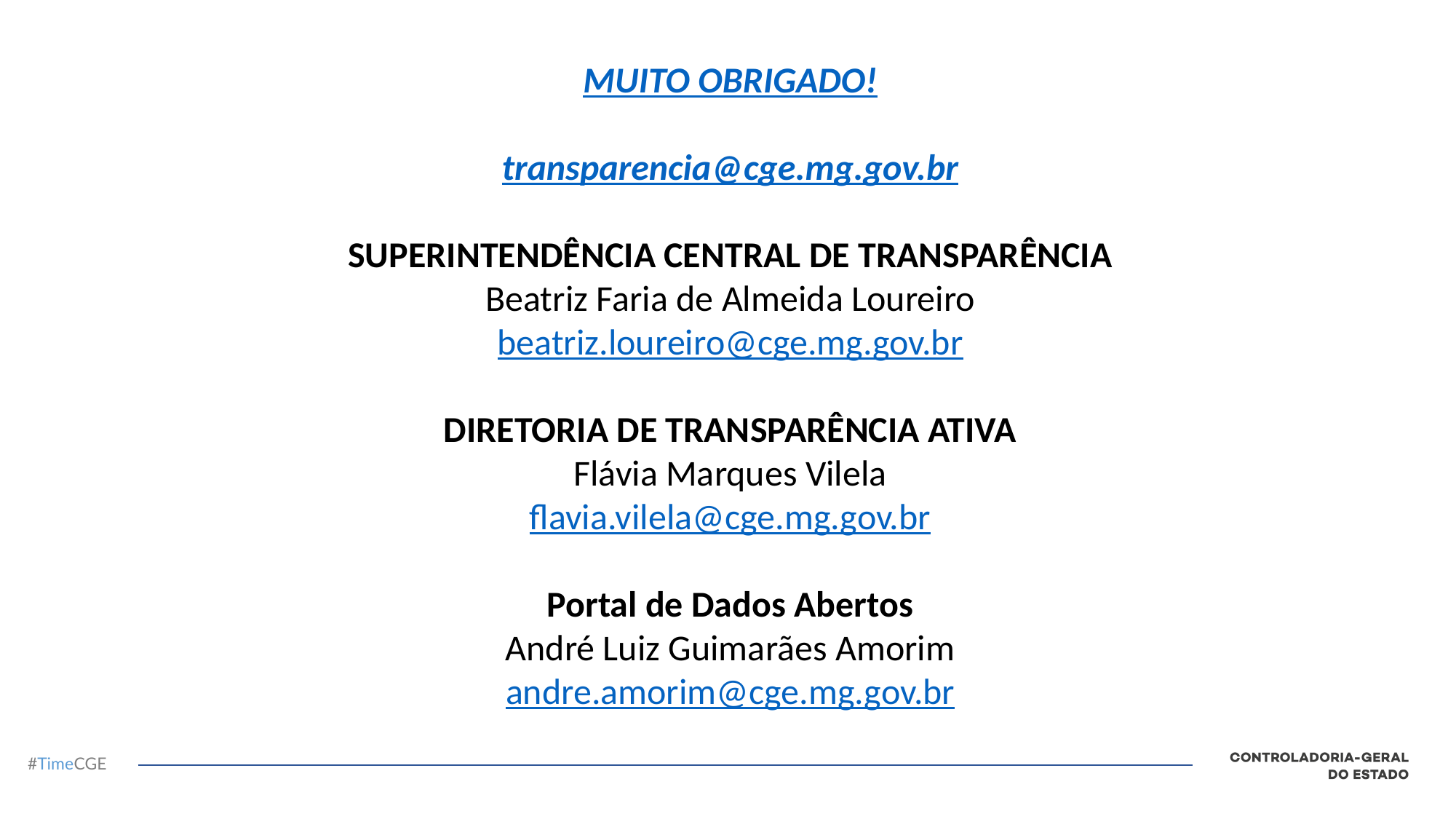

MUITO OBRIGADO!

transparencia@cge.mg.gov.br

SUPERINTENDÊNCIA CENTRAL DE TRANSPARÊNCIA
Beatriz Faria de Almeida Loureiro
beatriz.loureiro@cge.mg.gov.br

DIRETORIA DE TRANSPARÊNCIA ATIVA
Flávia Marques Vilela
flavia.vilela@cge.mg.gov.br

Portal de Dados Abertos
André Luiz Guimarães Amorim
andre.amorim@cge.mg.gov.br